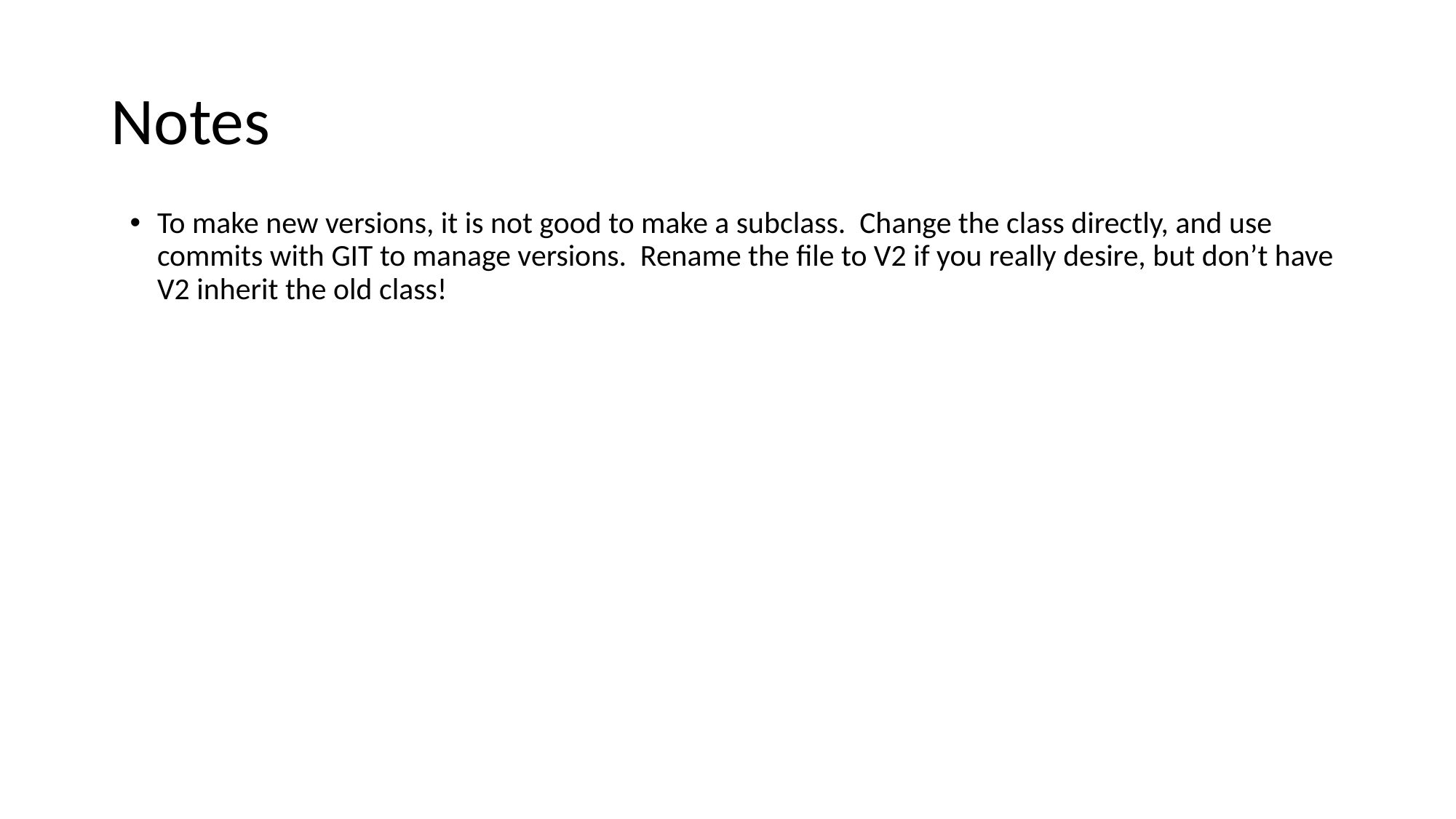

# Notes
To make new versions, it is not good to make a subclass.  Change the class directly, and use commits with GIT to manage versions.  Rename the file to V2 if you really desire, but don’t have V2 inherit the old class!